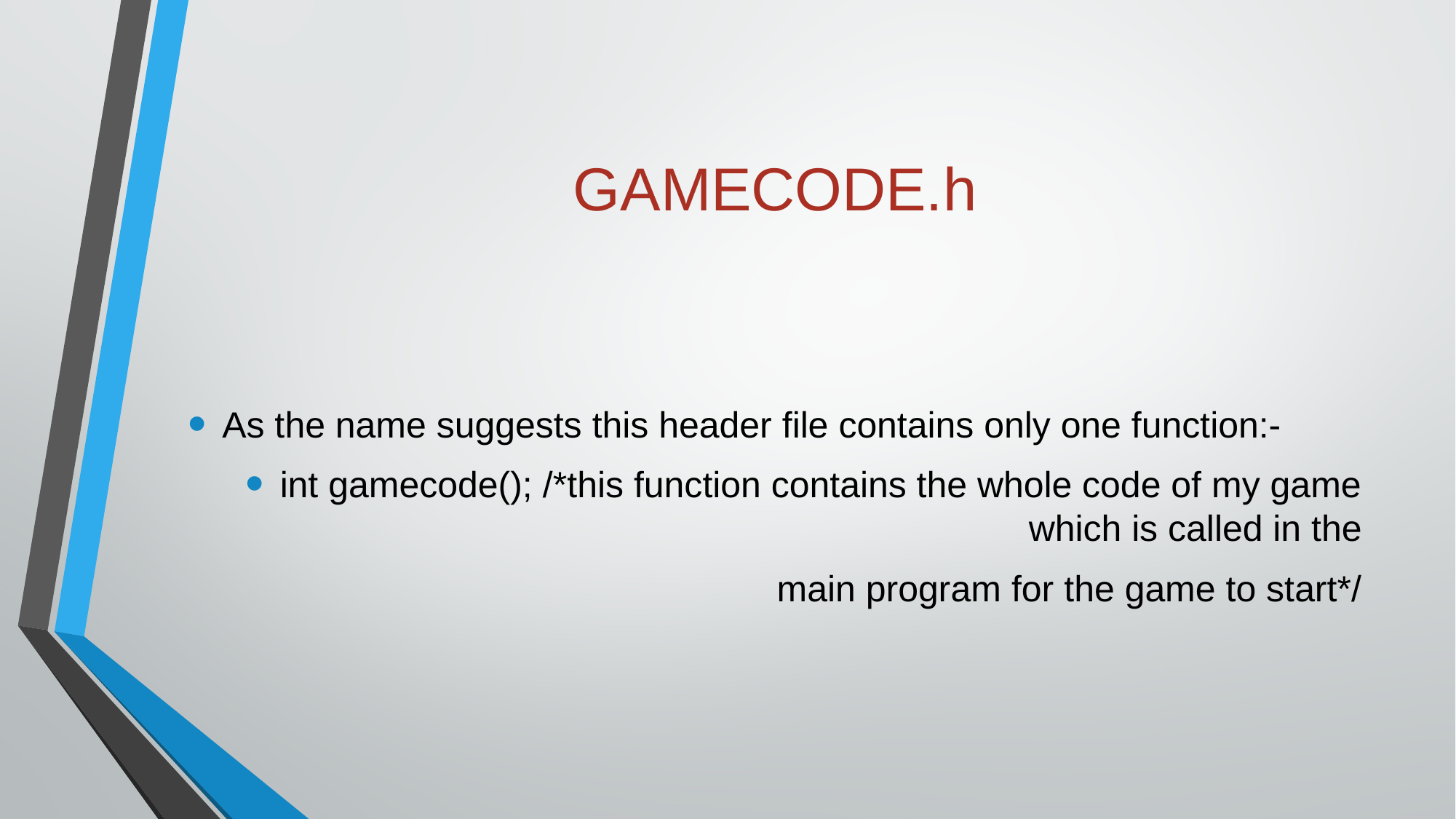

# GAMECODE.h
As the name suggests this header file contains only one function:-
int gamecode(); /*this function contains the whole code of my game which is called in the
main program for the game to start*/